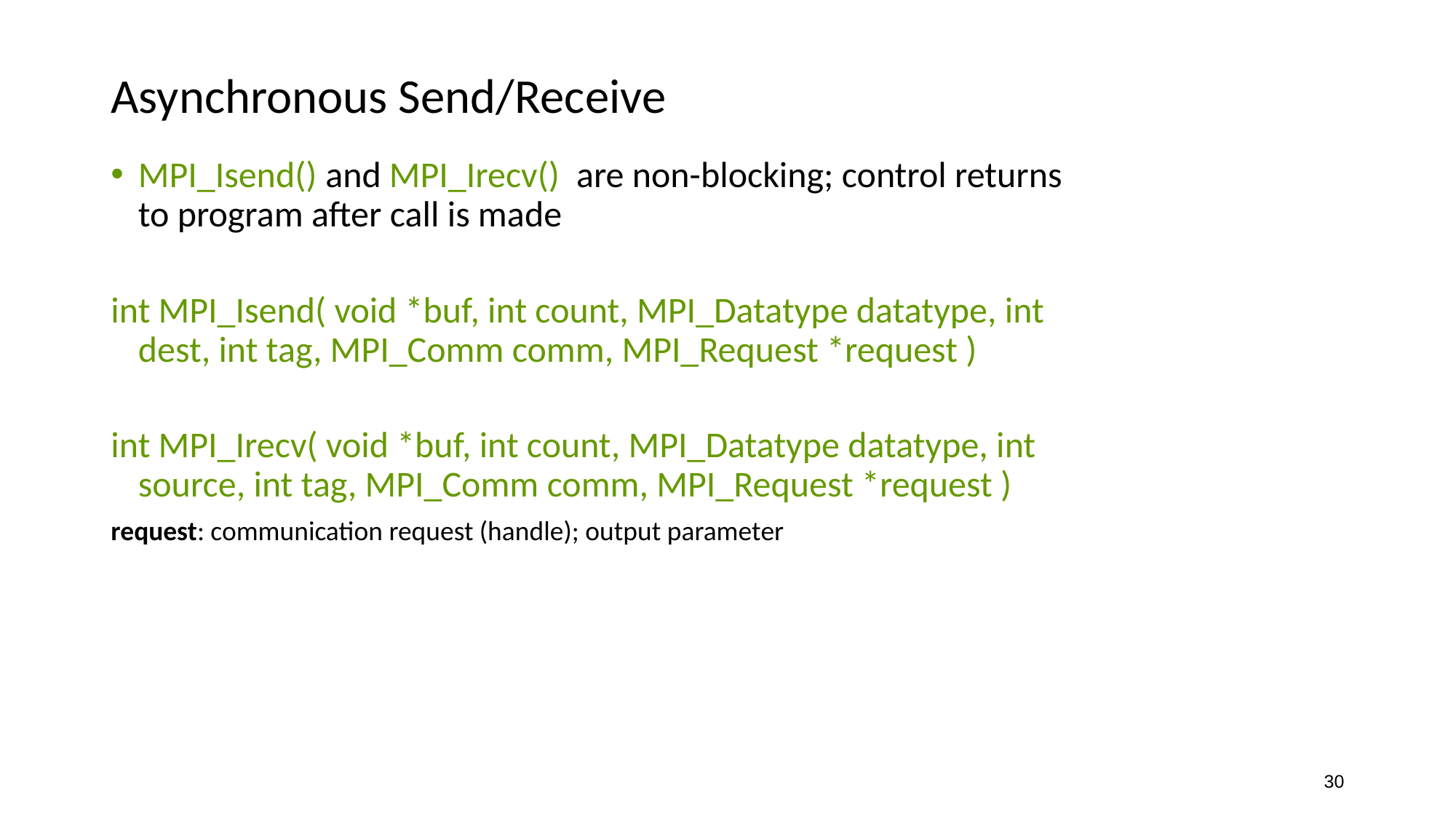

# Asynchronous Send/Receive
MPI_Isend() and MPI_Irecv()  are non-blocking; control returns to program after call is made

int MPI_Isend( void *buf, int count, MPI_Datatype datatype, int dest, int tag, MPI_Comm comm, MPI_Request *request )

int MPI_Irecv( void *buf, int count, MPI_Datatype datatype, int source, int tag, MPI_Comm comm, MPI_Request *request )
request: communication request (handle); output parameter
30